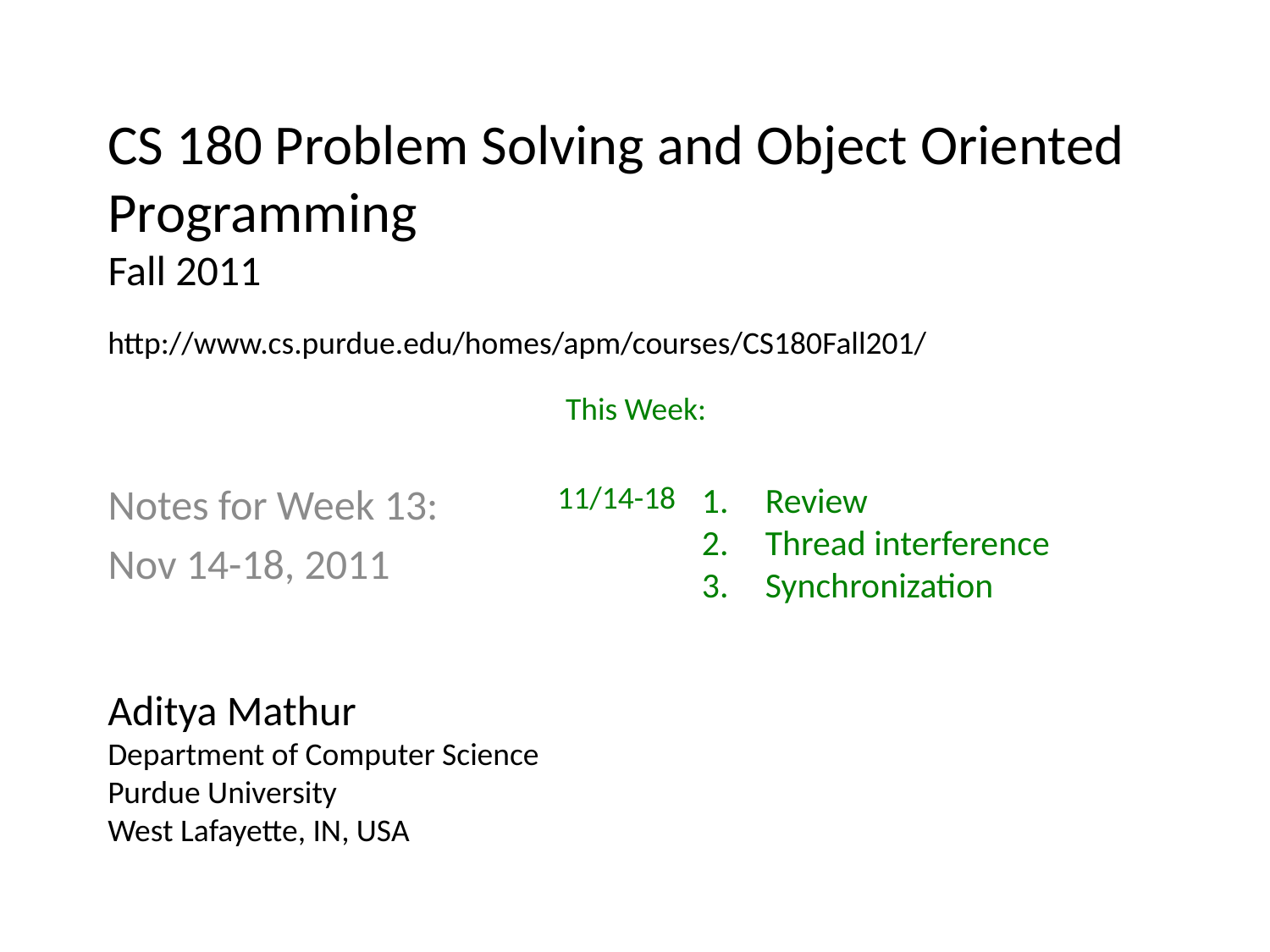

# CS 180 Problem Solving and Object Oriented Programming Fall 2011
http://www.cs.purdue.edu/homes/apm/courses/CS180Fall201/
This Week:
11/14-18
Notes for Week 13:
Nov 14-18, 2011
Review
Thread interference
Synchronization
Aditya Mathur
Department of Computer Science
Purdue University
West Lafayette, IN, USA